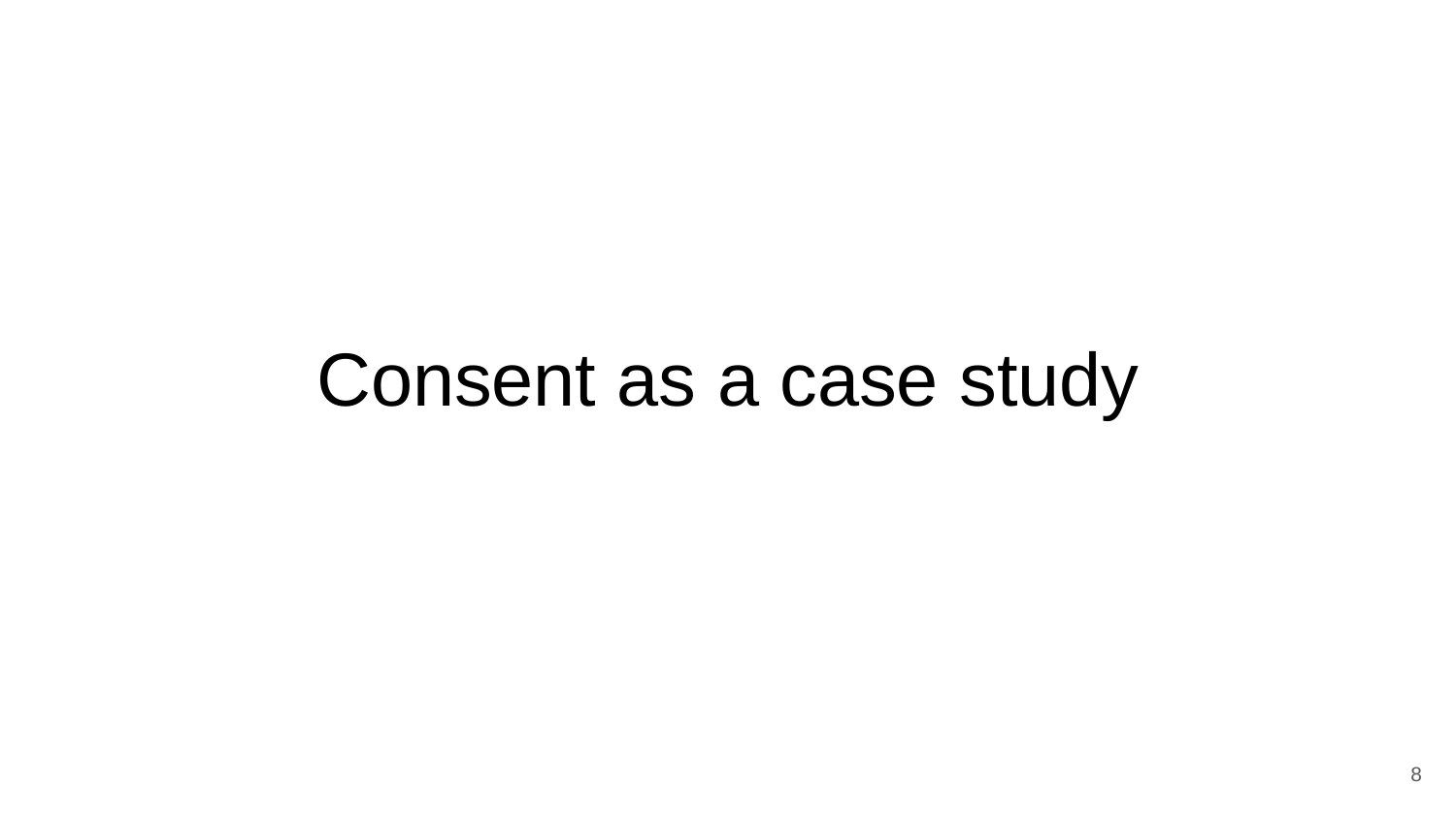

# Consent as a case study
8